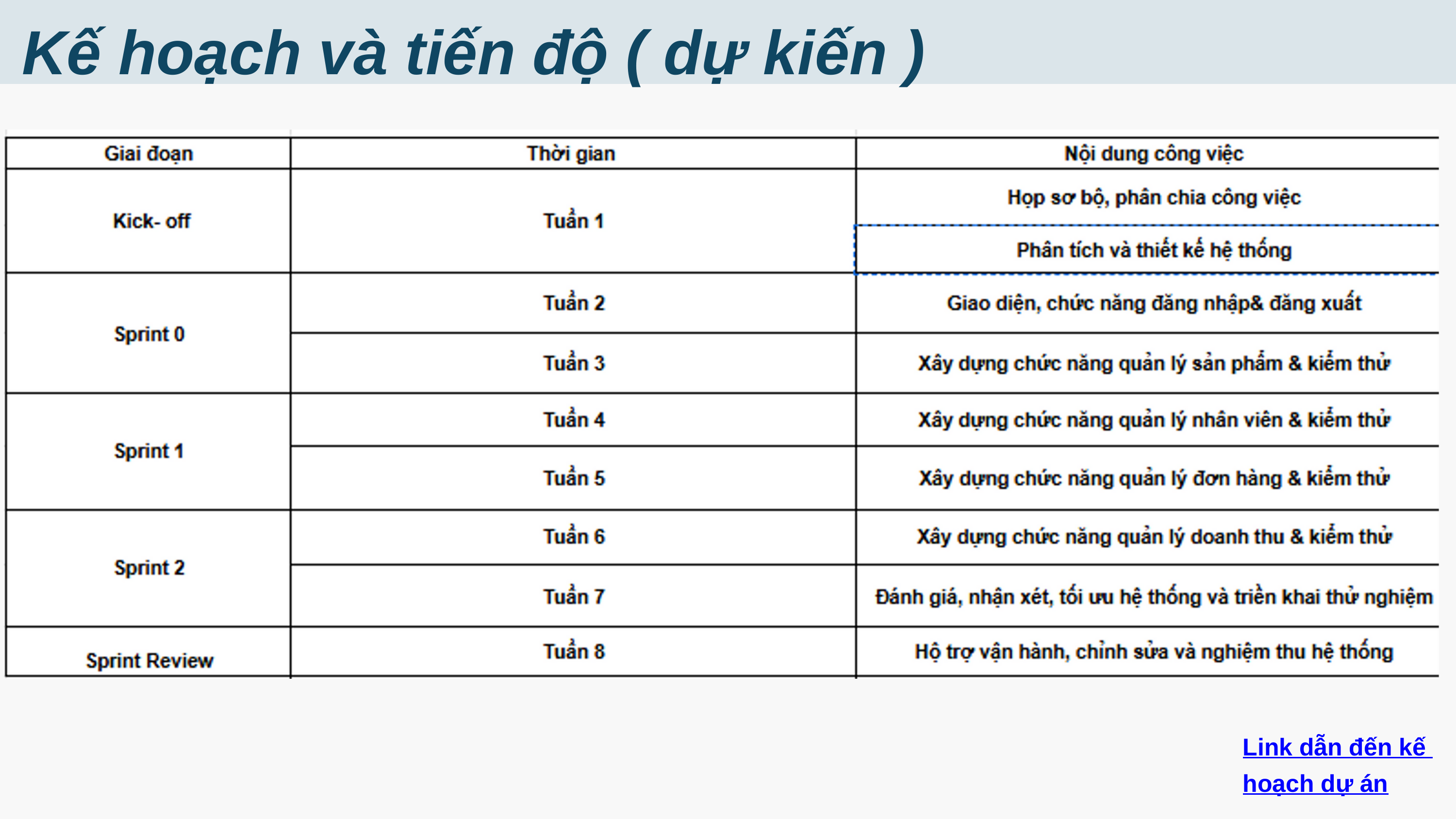

Kế hoạch và tiến độ ( dự kiến )

Link dẫn đến kế hoạch dự án